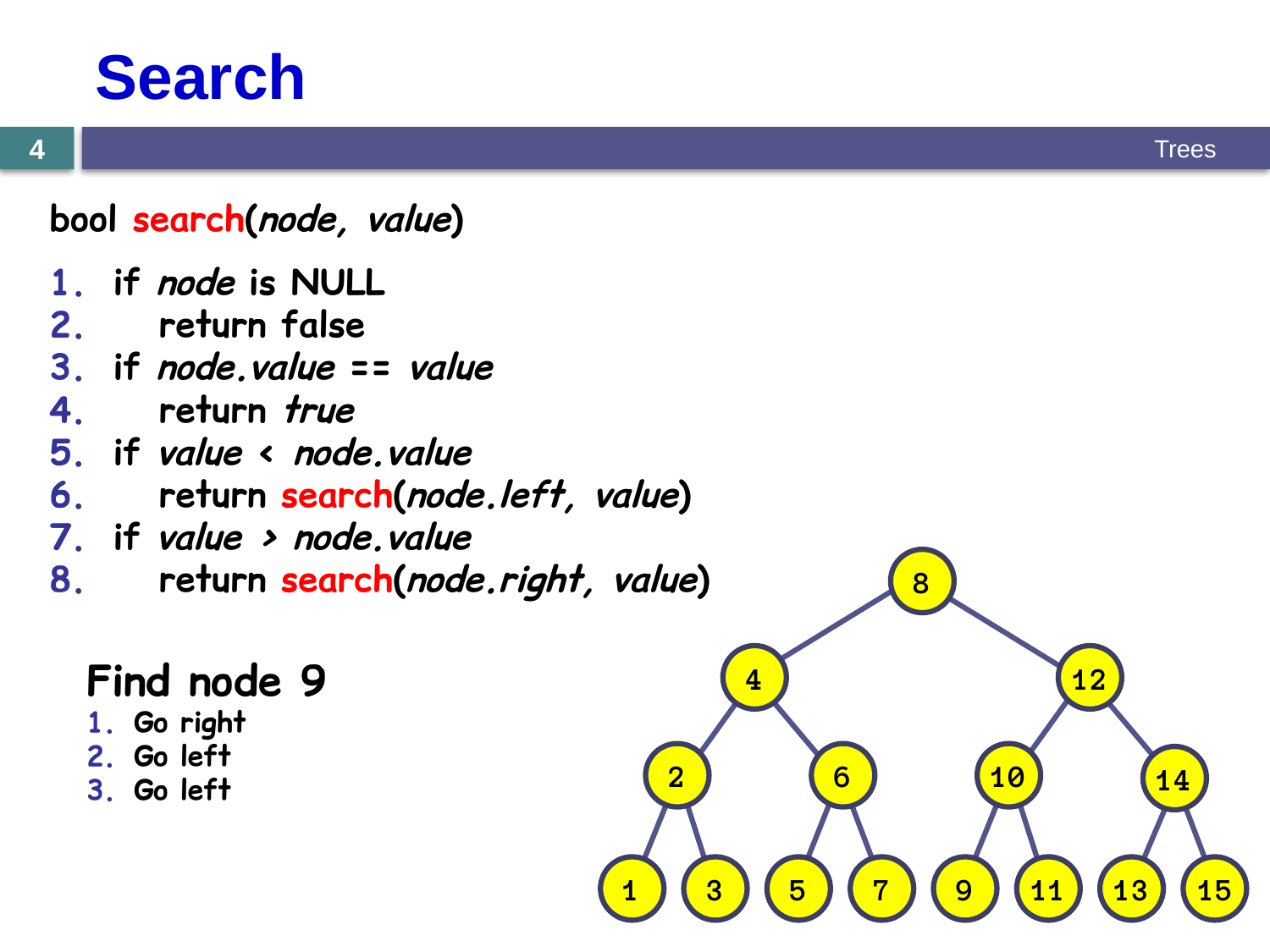

# Search
4
Trees
bool search(node, value)
if node is NULL
   return false
if node.value == value
   return true
if value < node.value
   return search(node.left, value)
if value > node.value
   return search(node.right, value)

8

4

12

2

6

10

14

1

3

5

7

9

11

13

15
Find node 9
Go right
Go left
Go left